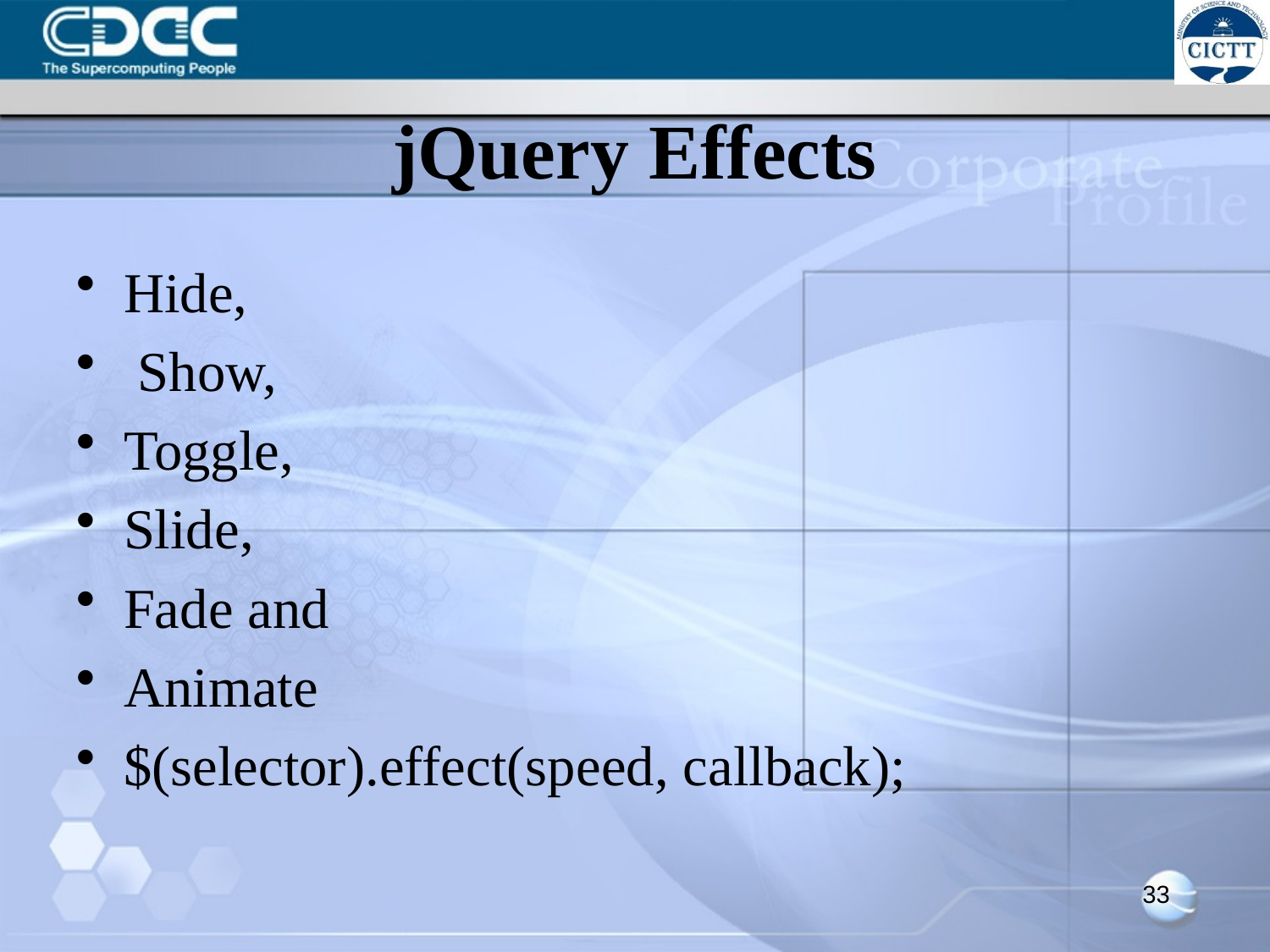

# jQuery Effects
Hide,
 Show,
Toggle,
Slide,
Fade and
Animate
$(selector).effect(speed, callback);